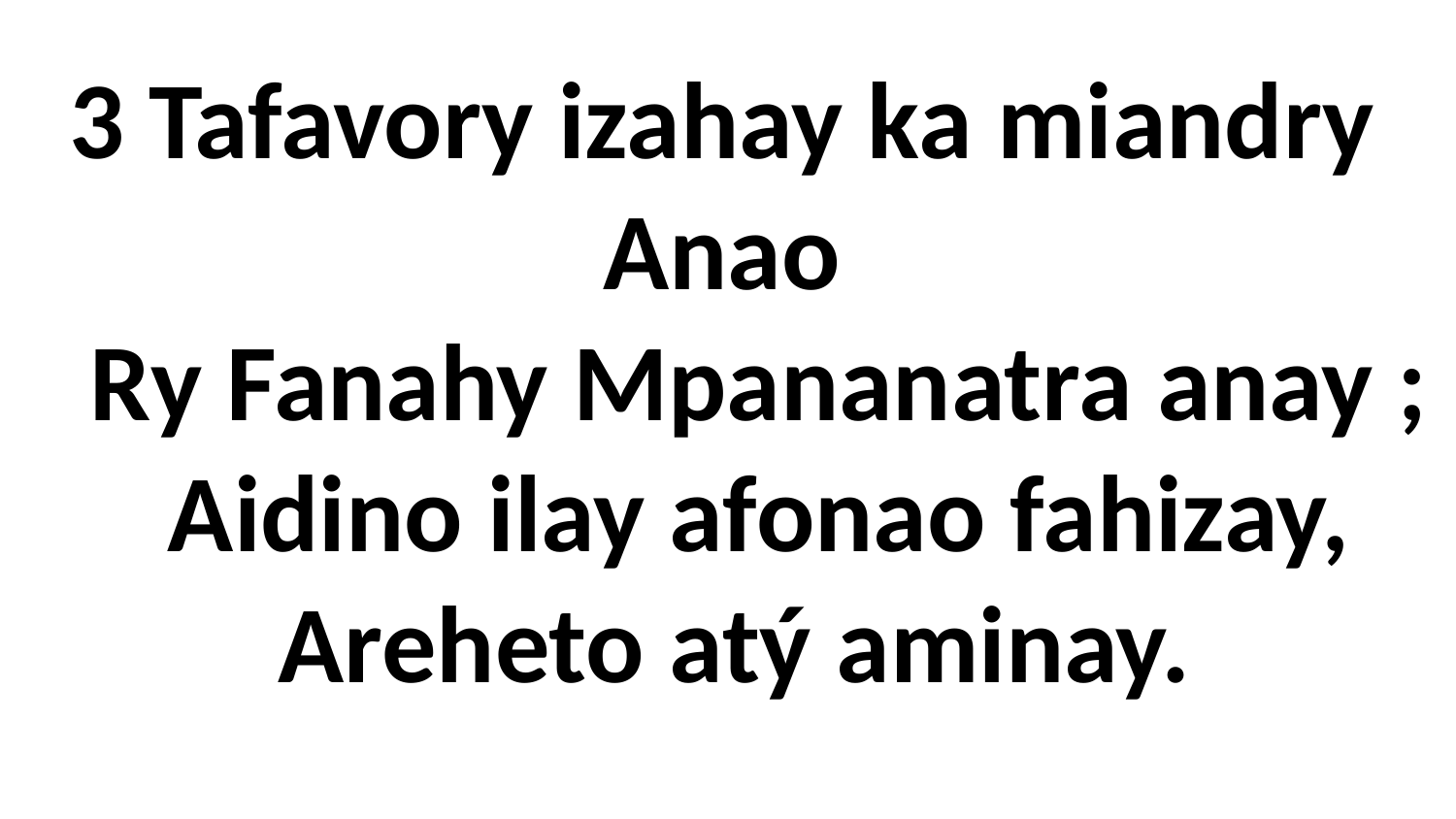

3 Tafavory izahay ka miandry
Anao
   Ry Fanahy Mpananatra anay ;
   Aidino ilay afonao fahizay,
 Areheto atý aminay.